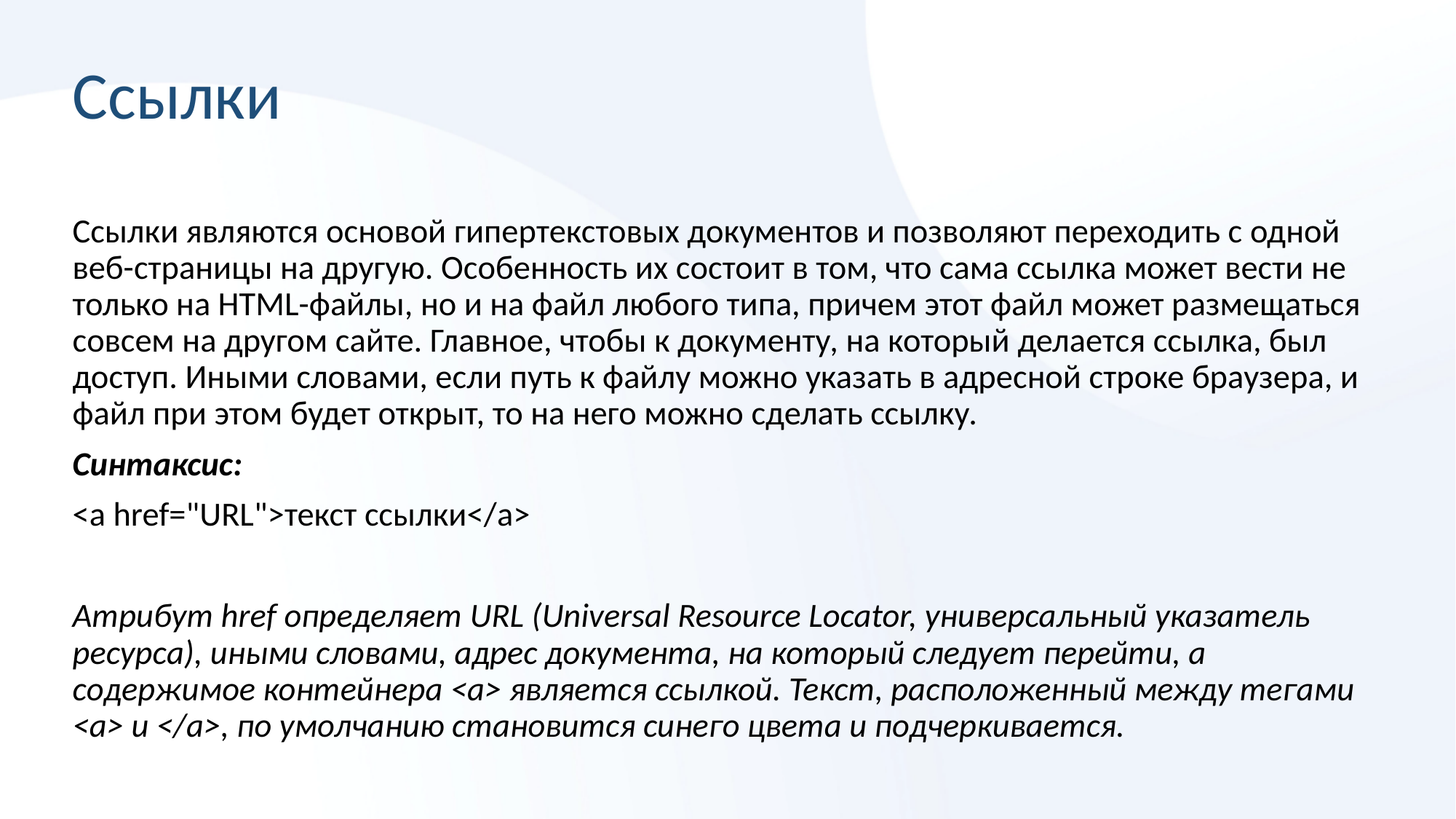

# Ссылки
Ссылки являются основой гипертекстовых документов и позволяют переходить с одной веб-страницы на другую. Особенность их состоит в том, что сама ссылка может вести не только на HTML-файлы, но и на файл любого типа, причем этот файл может размещаться совсем на другом сайте. Главное, чтобы к документу, на который делается ссылка, был доступ. Иными словами, если путь к файлу можно указать в адресной строке браузера, и файл при этом будет открыт, то на него можно сделать ссылку.
Синтаксис:
<a href="URL">текст ссылки</a>

Атрибут href определяет URL (Universal Resource Locator, универсальный указатель ресурса), иными словами, адрес документа, на который следует перейти, а содержимое контейнера <a> является ссылкой. Текст, расположенный между тегами <a> и </a>, по умолчанию становится синего цвета и подчеркивается.